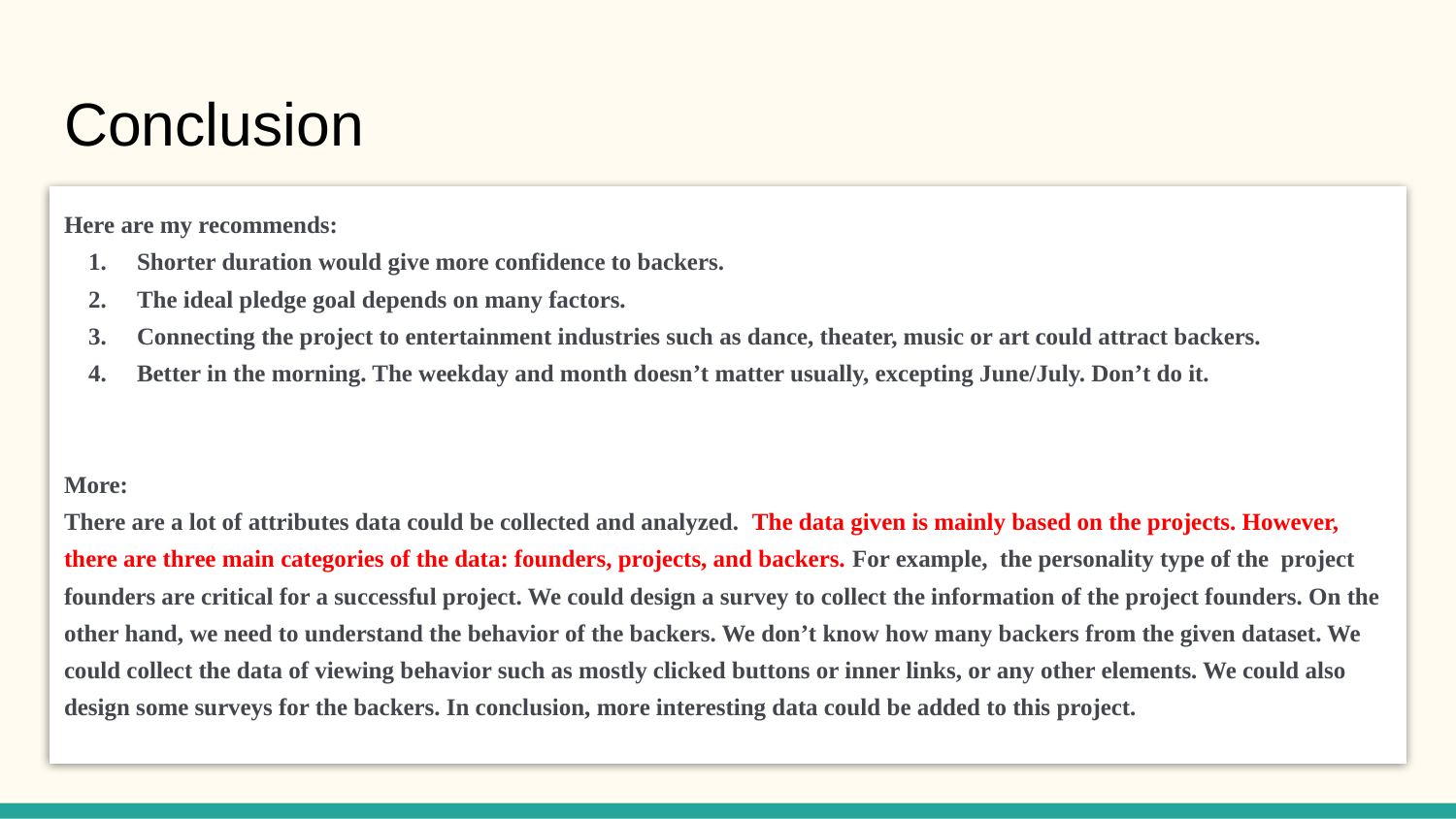

# Conclusion
Here are my recommends:
Shorter duration would give more confidence to backers.
The ideal pledge goal depends on many factors.
Connecting the project to entertainment industries such as dance, theater, music or art could attract backers.
Better in the morning. The weekday and month doesn’t matter usually, excepting June/July. Don’t do it.

More:
There are a lot of attributes data could be collected and analyzed.  The data given is mainly based on the projects. However, there are three main categories of the data: founders, projects, and backers. For example,  the personality type of the  project founders are critical for a successful project. We could design a survey to collect the information of the project founders. On the other hand, we need to understand the behavior of the backers. We don’t know how many backers from the given dataset. We could collect the data of viewing behavior such as mostly clicked buttons or inner links, or any other elements. We could also design some surveys for the backers. In conclusion, more interesting data could be added to this project.